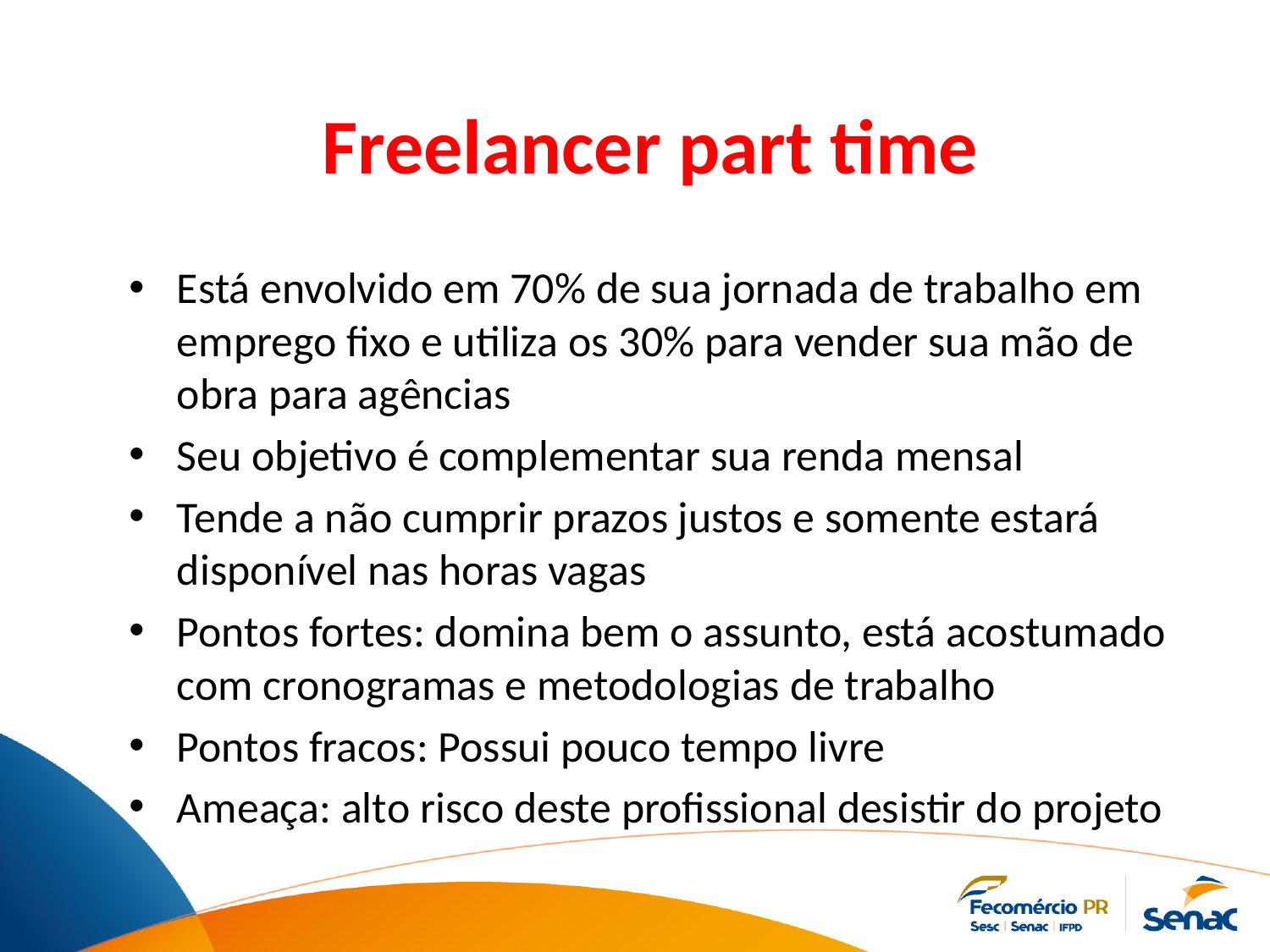

# Freelancer part time
Está envolvido em 70% de sua jornada de trabalho em emprego fixo e utiliza os 30% para vender sua mão de obra para agências
Seu objetivo é complementar sua renda mensal
Tende a não cumprir prazos justos e somente estará disponível nas horas vagas
Pontos fortes: domina bem o assunto, está acostumado com cronogramas e metodologias de trabalho
Pontos fracos: Possui pouco tempo livre
Ameaça: alto risco deste profissional desistir do projeto